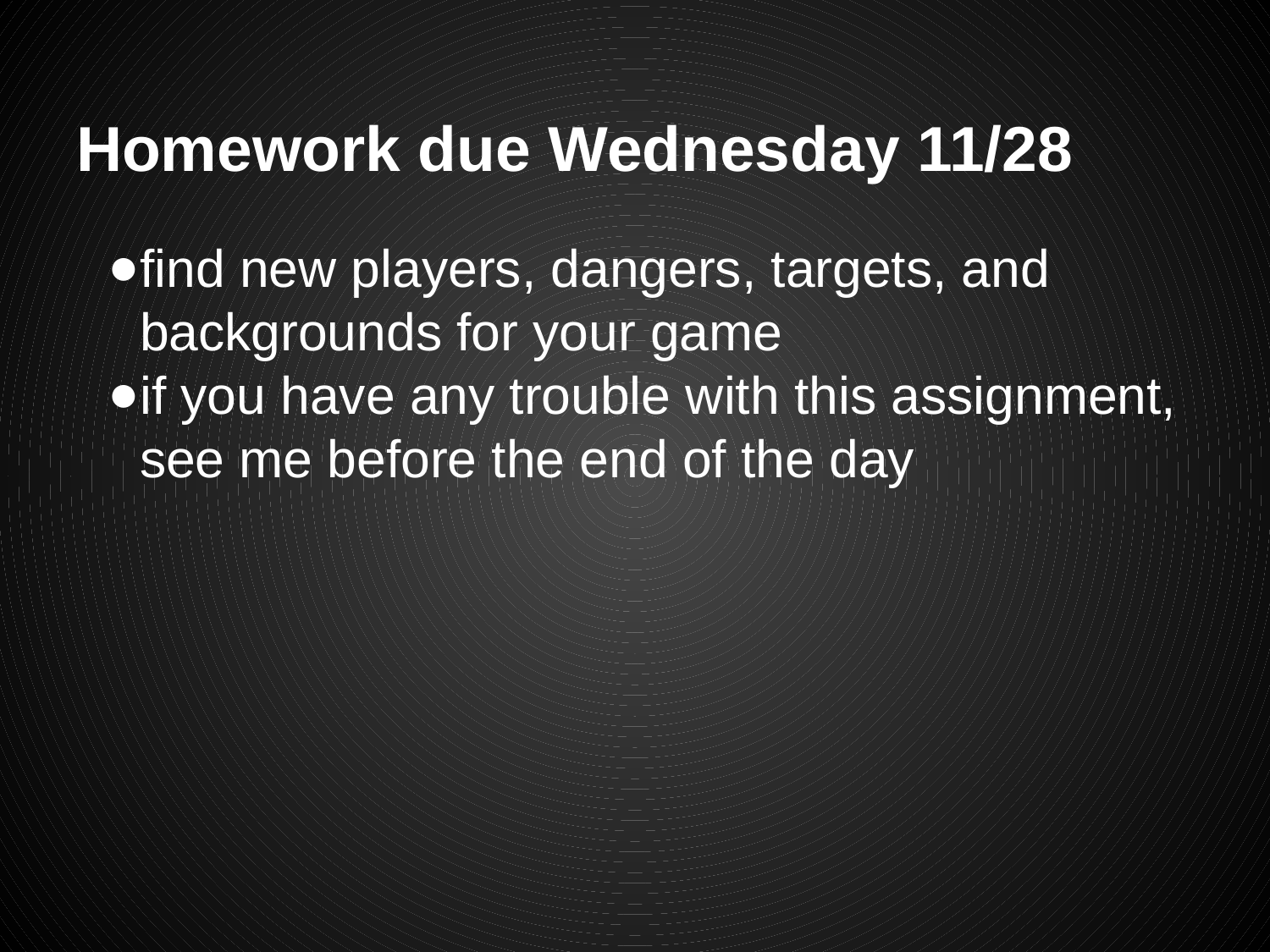

# Homework due Wednesday 11/28
find new players, dangers, targets, and backgrounds for your game
if you have any trouble with this assignment, see me before the end of the day